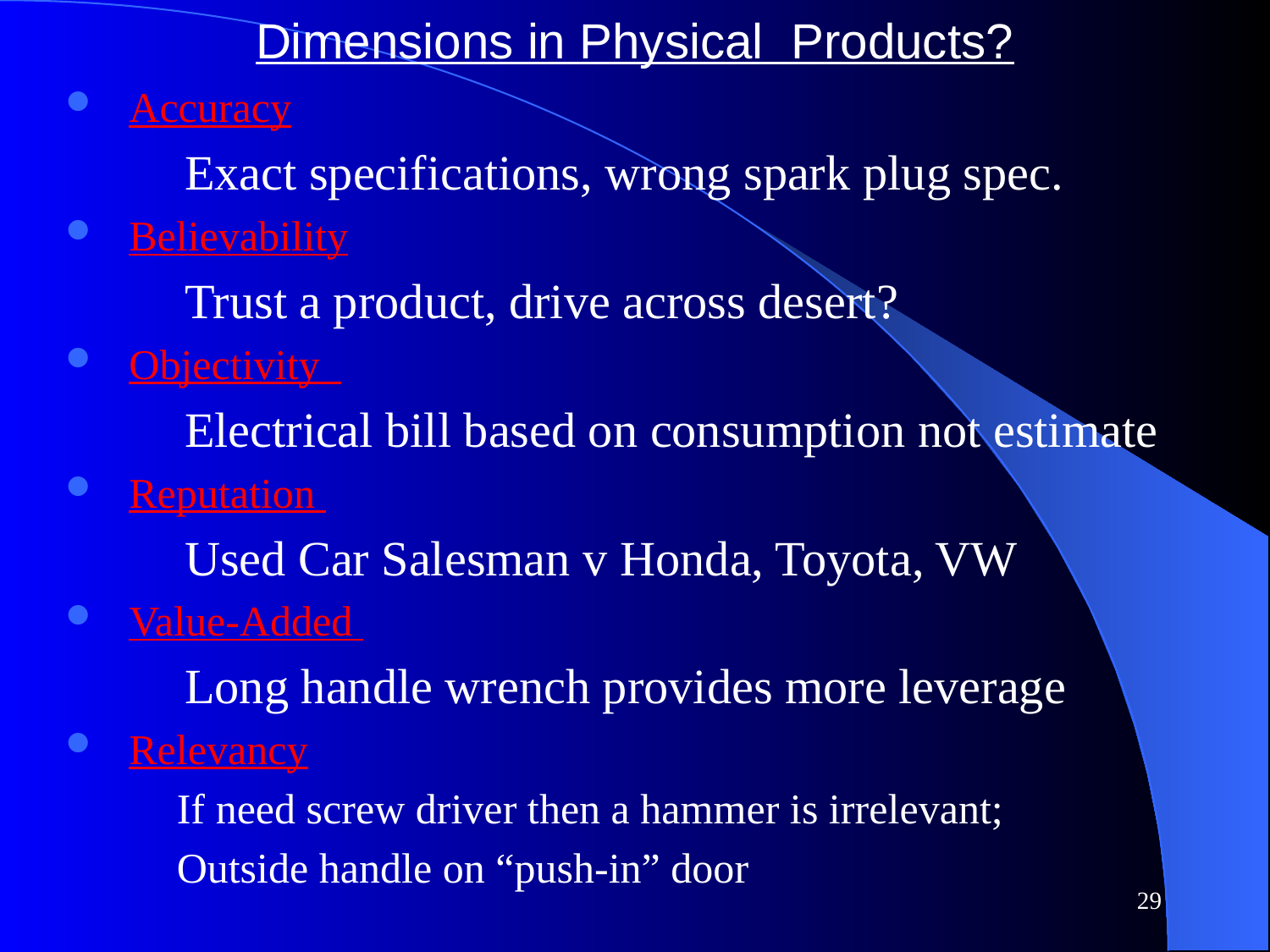

# Dimensions in Physical  Products?
Accuracy
	Exact specifications, wrong spark plug spec.
Believability
	Trust a product, drive across desert?
Objectivity
	Electrical bill based on consumption not estimate
Reputation
	Used Car Salesman v Honda, Toyota, VW
Value-Added
	Long handle wrench provides more leverage
Relevancy
If need screw driver then a hammer is irrelevant;
Outside handle on “push-in” door
29